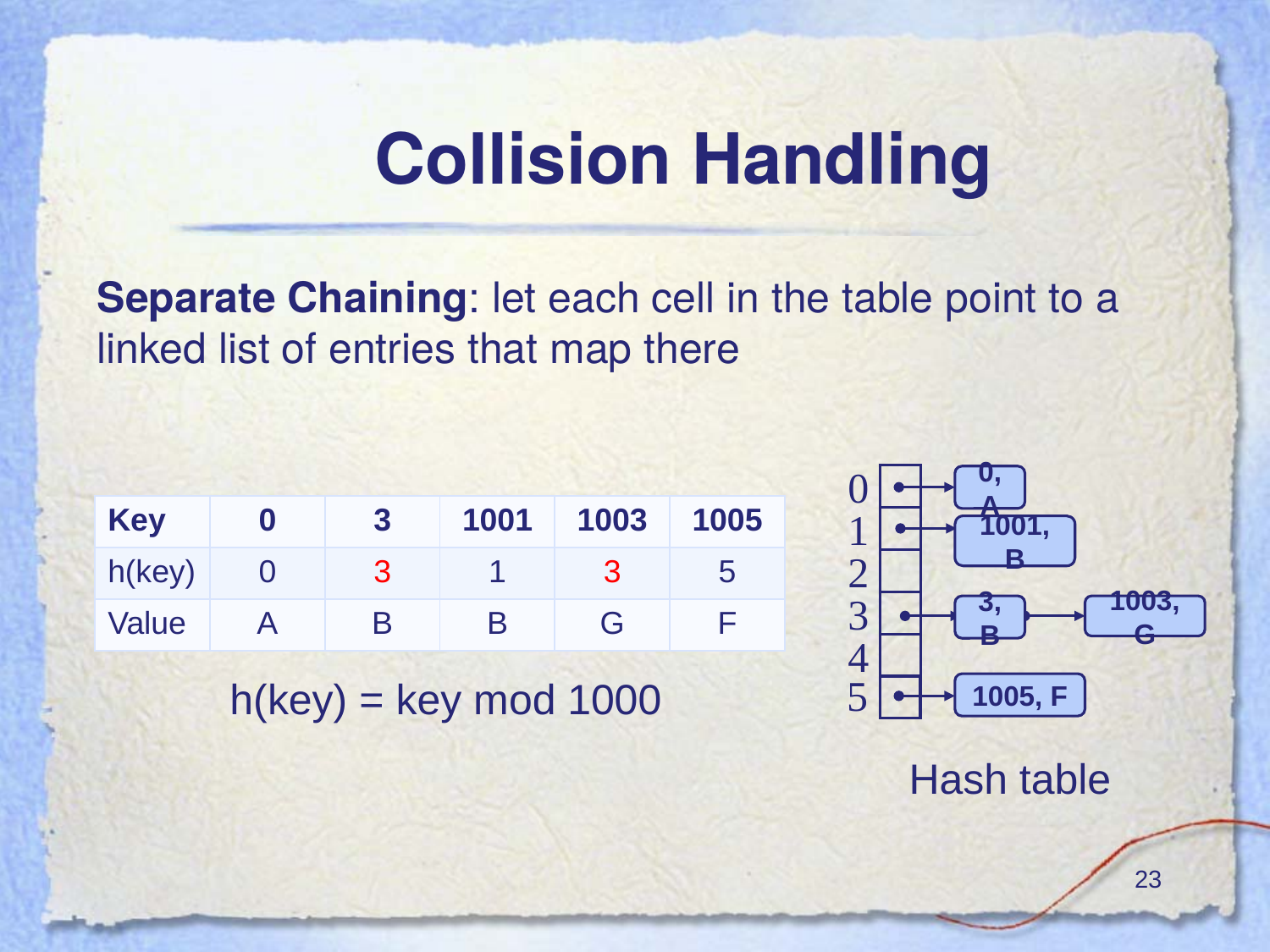

# Collision Handling
Separate Chaining: let each cell in the table point to a linked list of entries that map there
0

1

2

3

4

0,A
| Key | 0 | 3 | 1001 | 1003 | 1005 |
| --- | --- | --- | --- | --- | --- |
| h(key) | 0 | 3 | 1 | 3 | 5 |
| Value | A | B | B | G | F |
1001,B
3,B
1003,G
5
h(key) = key mod 1000
1005, F

Hash table
23